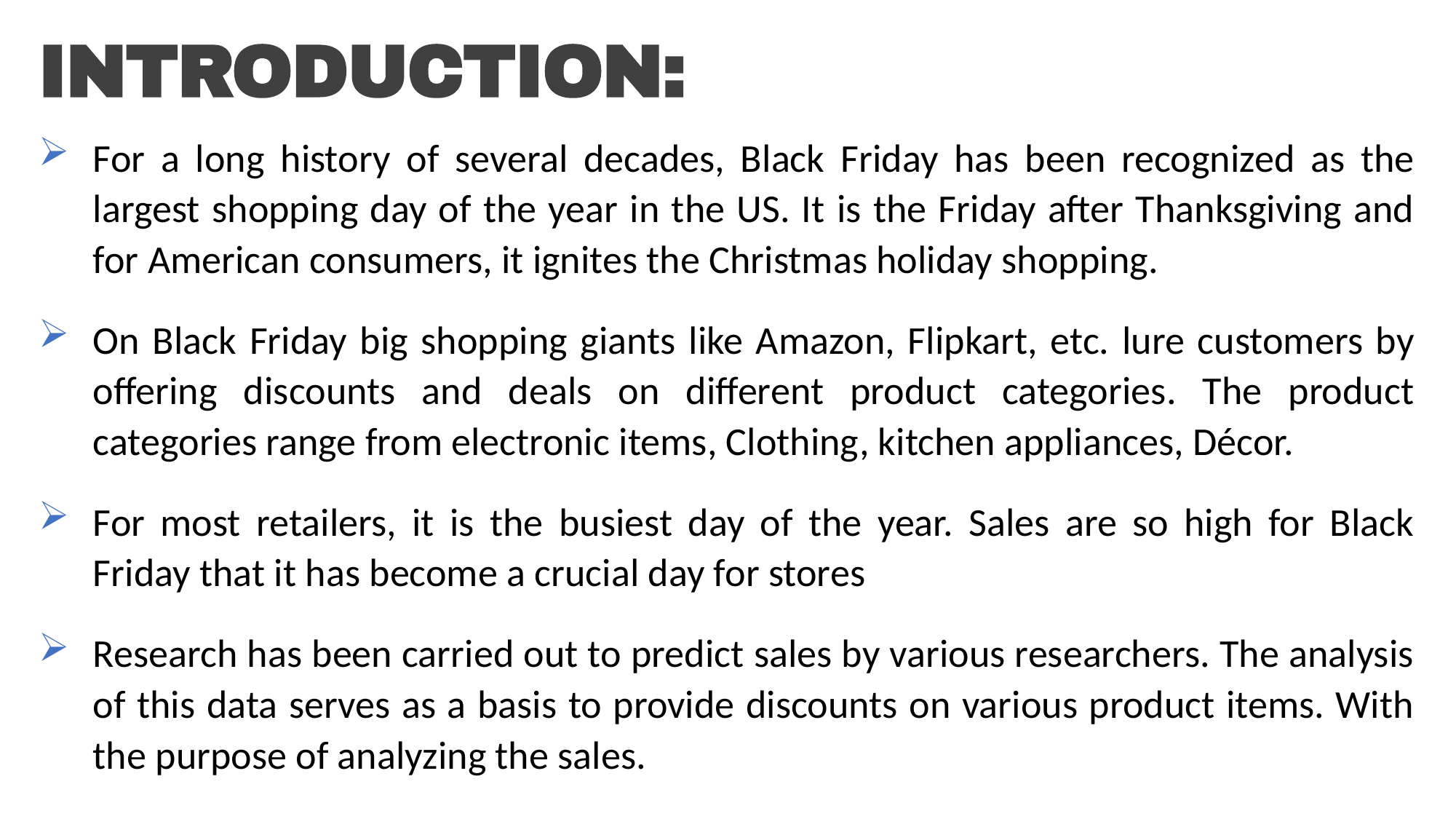

INTRODUCTION:
For a long history of several decades, Black Friday has been recognized as the largest shopping day of the year in the US. It is the Friday after Thanksgiving and for American consumers, it ignites the Christmas holiday shopping.
On Black Friday big shopping giants like Amazon, Flipkart, etc. lure customers by offering discounts and deals on different product categories. The product categories range from electronic items, Clothing, kitchen appliances, Décor.
For most retailers, it is the busiest day of the year. Sales are so high for Black Friday that it has become a crucial day for stores
Research has been carried out to predict sales by various researchers. The analysis of this data serves as a basis to provide discounts on various product items. With the purpose of analyzing the sales.